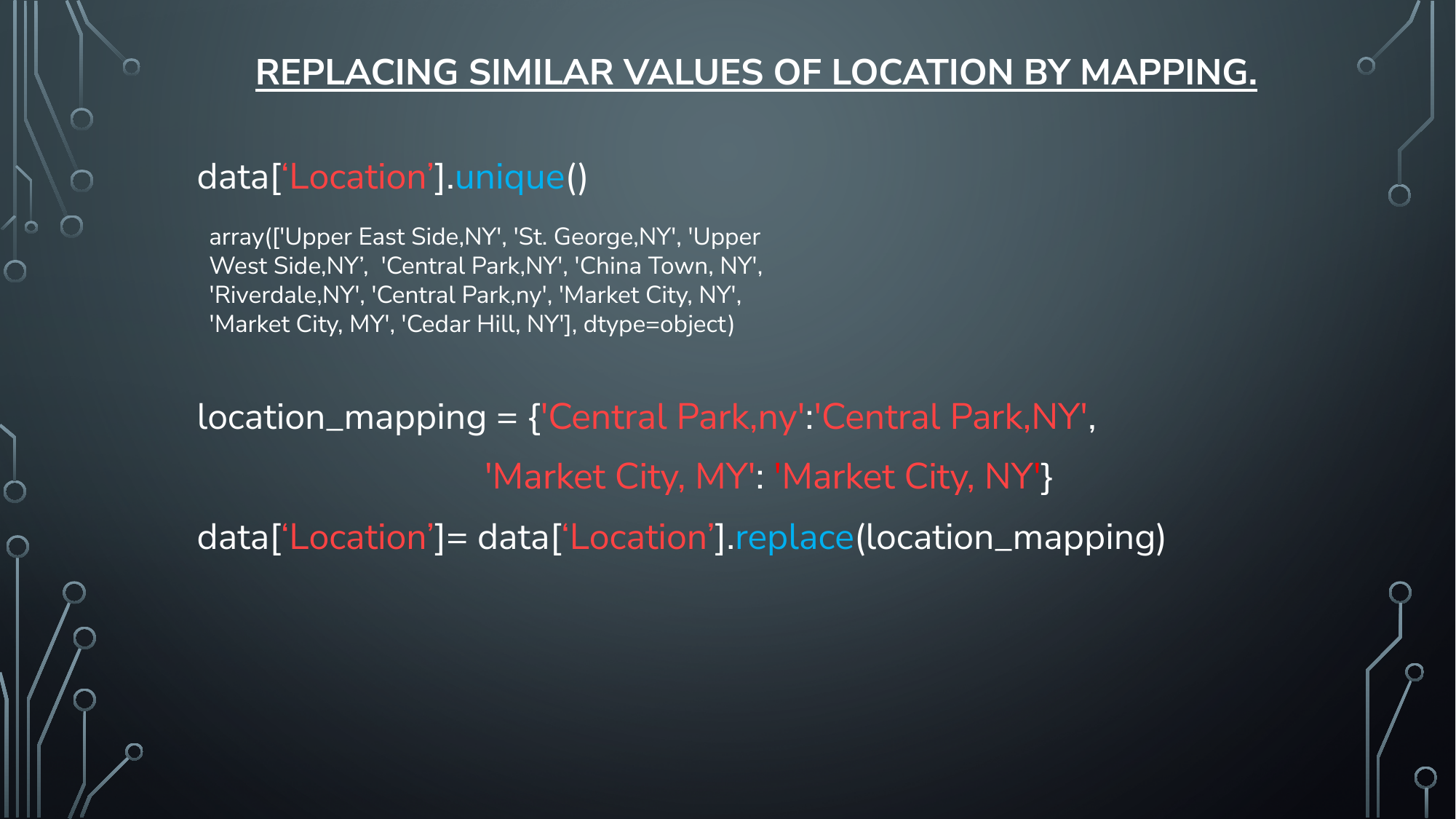

REPLACING SIMILAR VALUES OF LOCATION BY MAPPING.
data[‘Location’].unique()

location_mapping = {'Central Park,ny':'Central Park,NY',
                               'Market City, MY': 'Market City, NY'}
data[‘Location’]= data[‘Location’].replace(location_mapping)
array(['Upper East Side,NY', 'St. George,NY', 'Upper West Side,NY’,  'Central Park,NY', 'China Town, NY', 'Riverdale,NY', 'Central Park,ny', 'Market City, NY', 'Market City, MY', 'Cedar Hill, NY'], dtype=object)